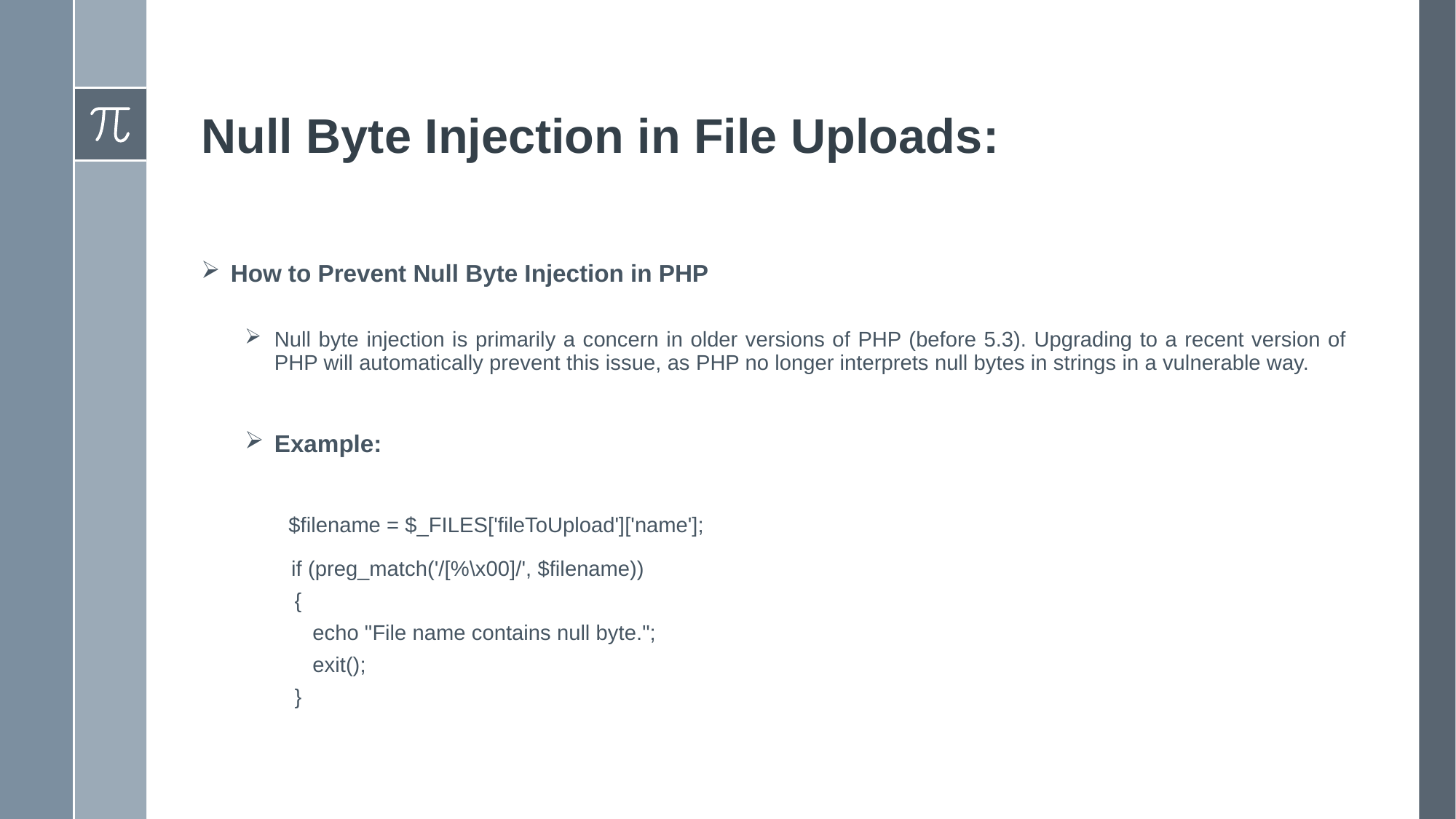

# Null Byte Injection in File Uploads:

How to Prevent Null Byte Injection in PHP

Null byte injection is primarily a concern in older versions of PHP (before 5.3). Upgrading to a recent version of PHP will automatically prevent this issue, as PHP no longer interprets null bytes in strings in a vulnerable way.

Example:

$filename = $_FILES['fileToUpload']['name'];
               if (preg_match('/[%\x00]/', $filename))
 {
    echo "File name contains null byte.";
    exit();
 }